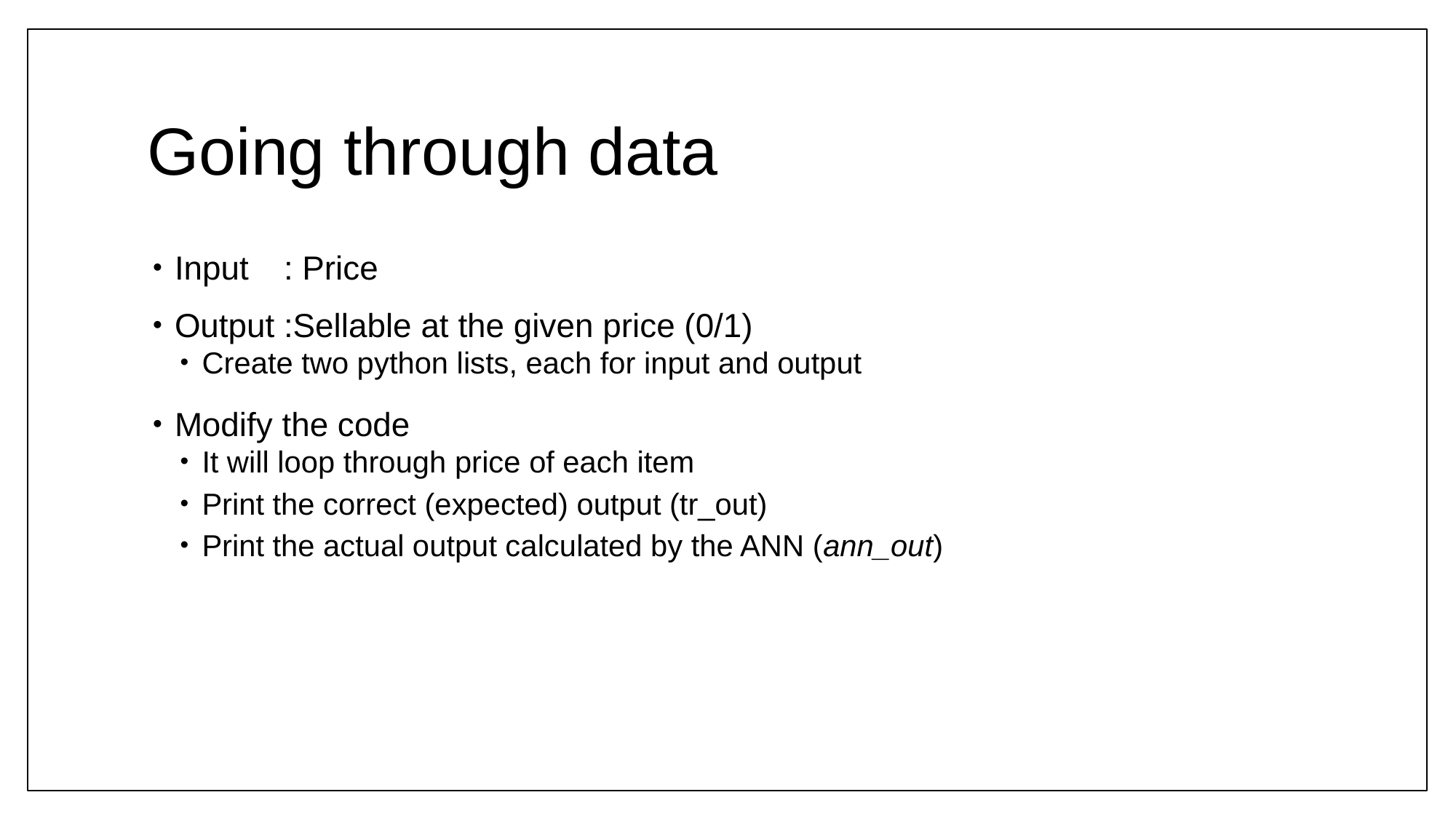

# Going through data
Input 	: Price
Output	:Sellable at the given price (0/1)
Create two python lists, each for input and output
Modify the code
It will loop through price of each item
Print the correct (expected) output (tr_out)
Print the actual output calculated by the ANN (ann_out)